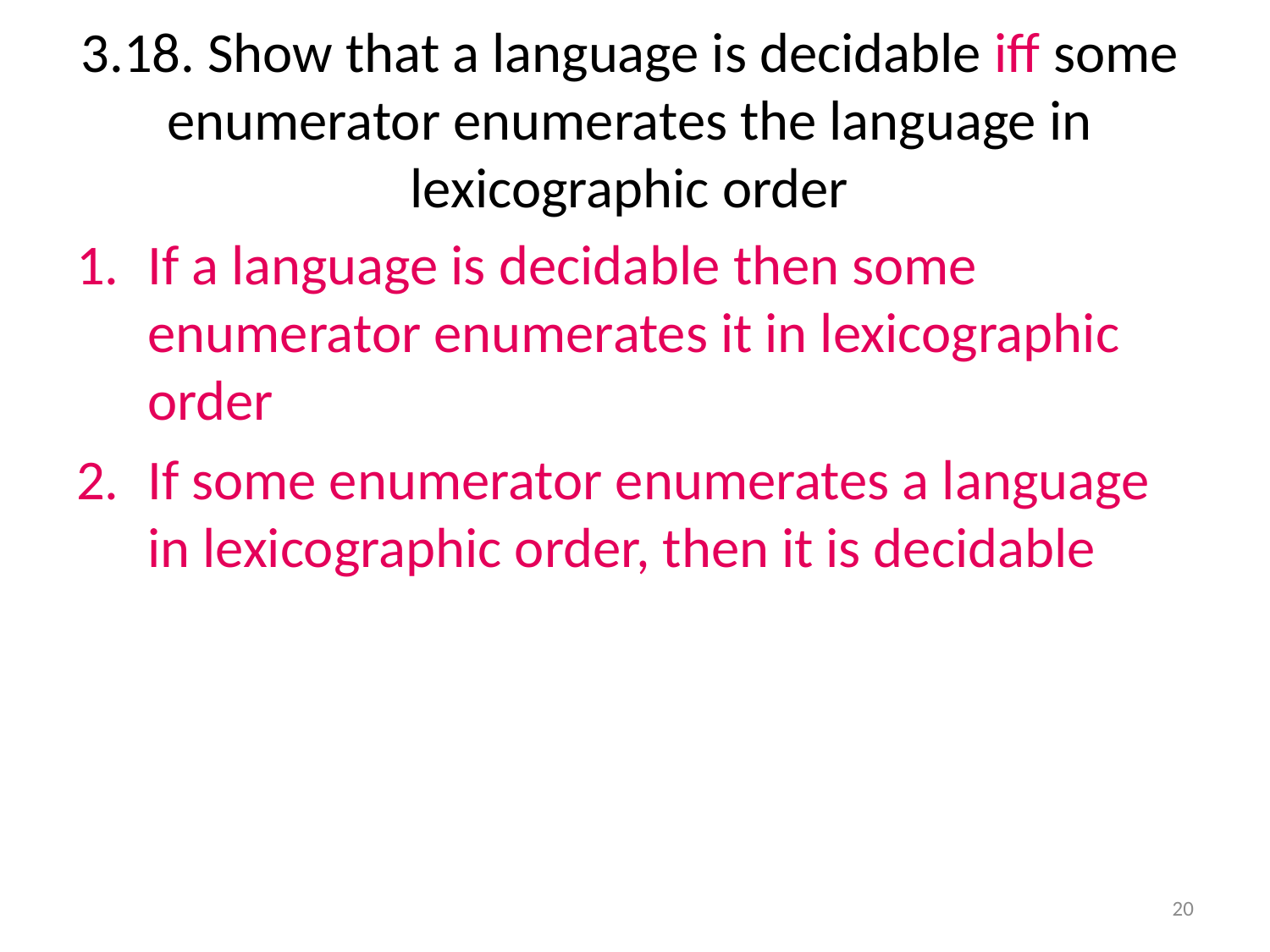

# 3.18. Show that a language is decidable iff some enumerator enumerates the language in lexicographic order
If a language is decidable then some enumerator enumerates it in lexicographic order
If some enumerator enumerates a language in lexicographic order, then it is decidable
20